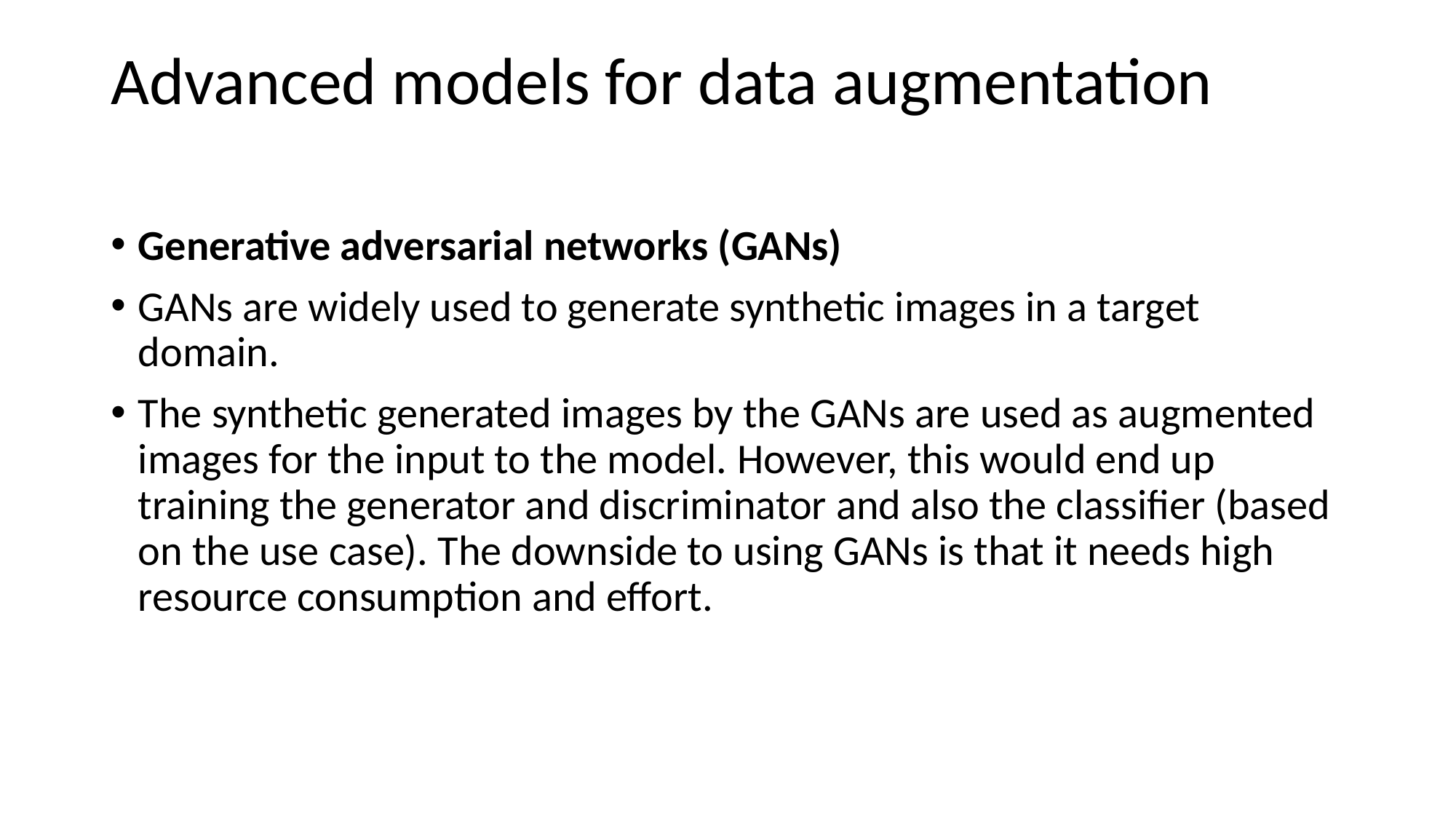

# Advanced models for data augmentation
Generative adversarial networks (GANs)
GANs are widely used to generate synthetic images in a target domain.
The synthetic generated images by the GANs are used as augmented images for the input to the model. However, this would end up training the generator and discriminator and also the classifier (based on the use case). The downside to using GANs is that it needs high resource consumption and effort.